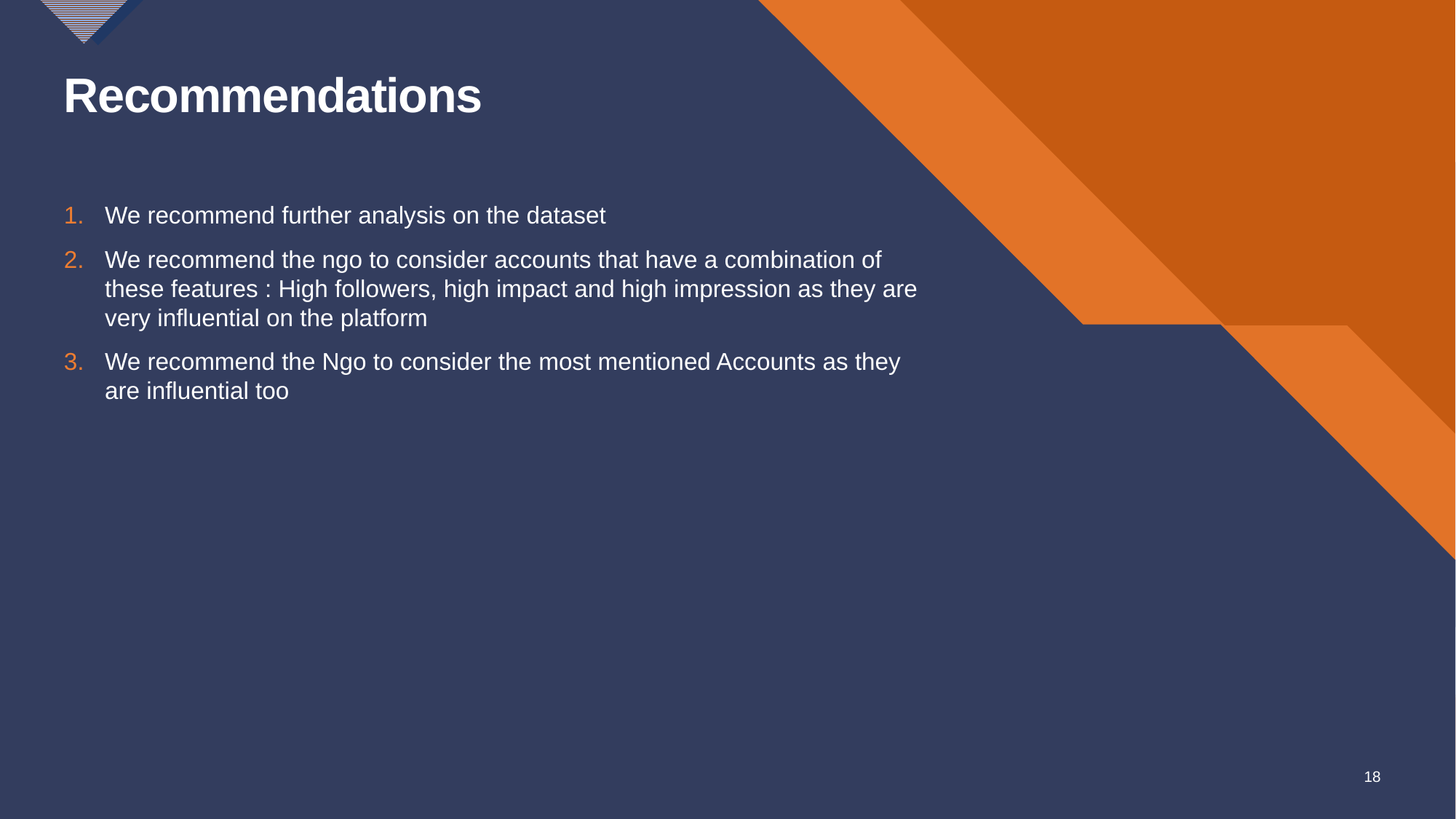

# Recommendations
We recommend further analysis on the dataset
We recommend the ngo to consider accounts that have a combination of these features : High followers, high impact and high impression as they are very influential on the platform
We recommend the Ngo to consider the most mentioned Accounts as they are influential too
18